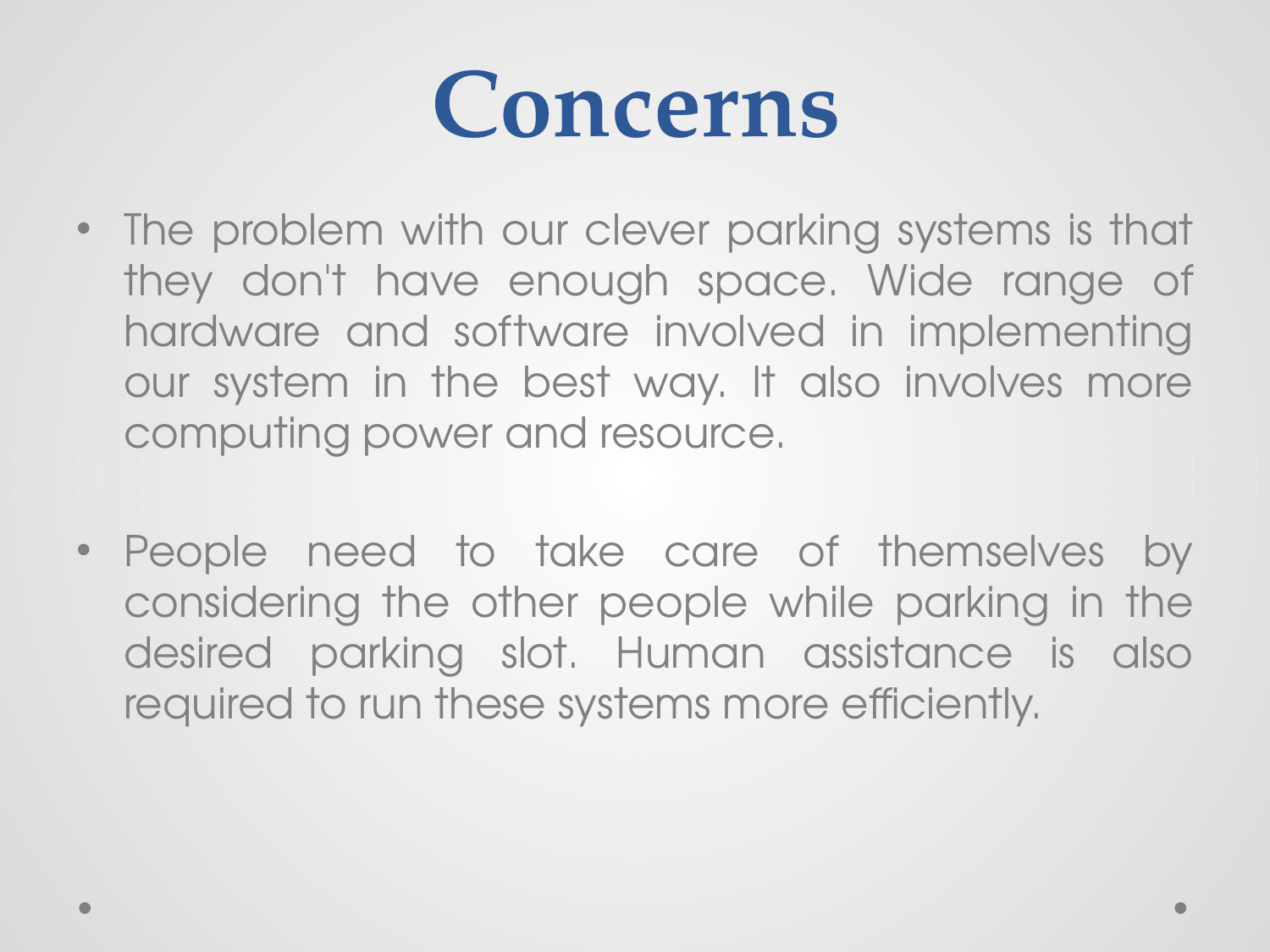

# Concerns
The problem with our clever parking systems is that they don't have enough space. Wide range of hardware and software involved in implementing our system in the best way. It also involves more computing power and resource.

People need to take care of themselves by considering the other people while parking in the desired parking slot. Human assistance is also required to run these systems more efficiently.